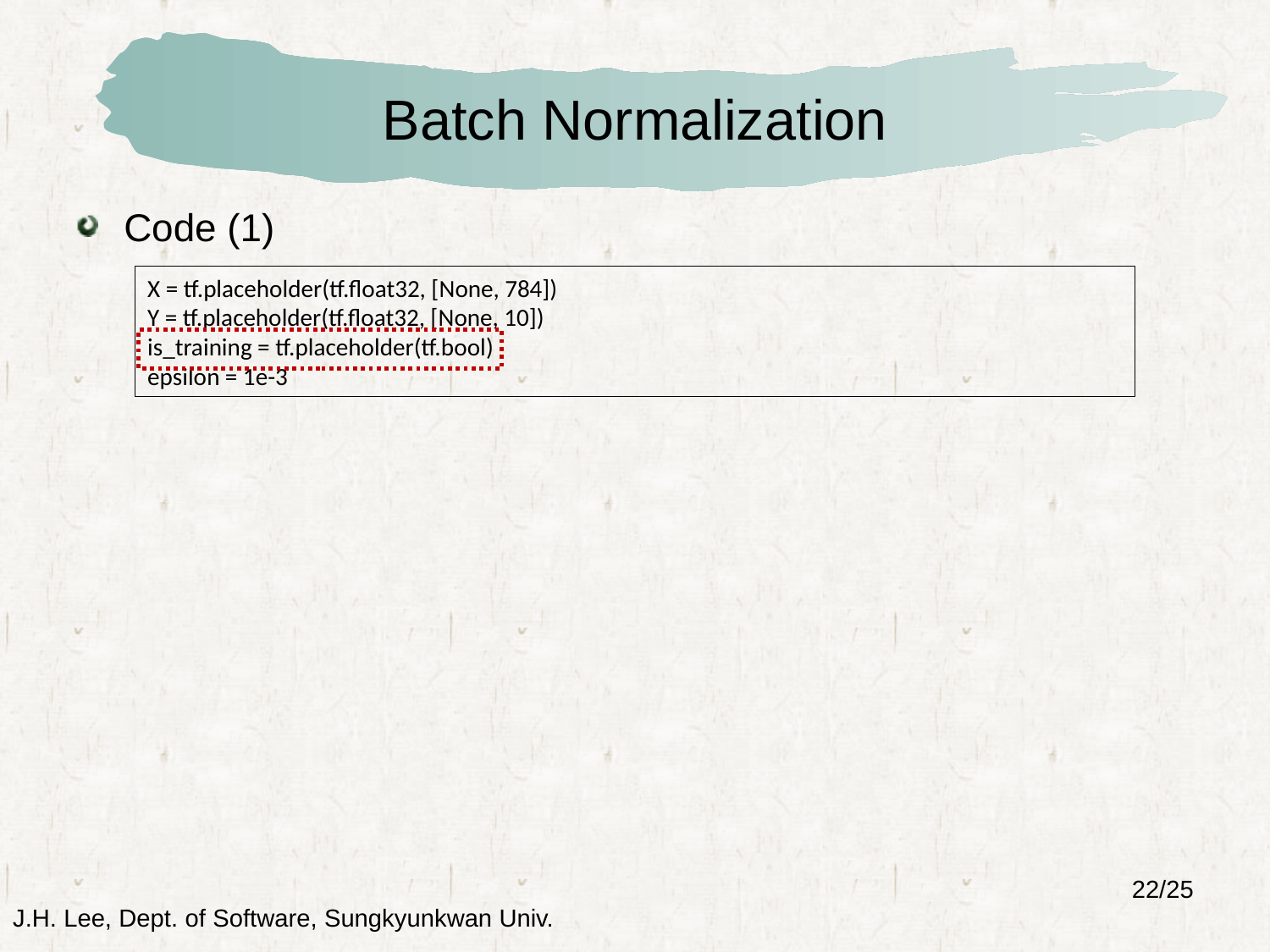

# Batch Normalization
Code (1)
X = tf.placeholder(tf.float32, [None, 784])
Y = tf.placeholder(tf.float32, [None, 10])
is_training = tf.placeholder(tf.bool)
epsilon = 1e-3

22/25
J.H. Lee, Dept. of Software, Sungkyunkwan Univ.